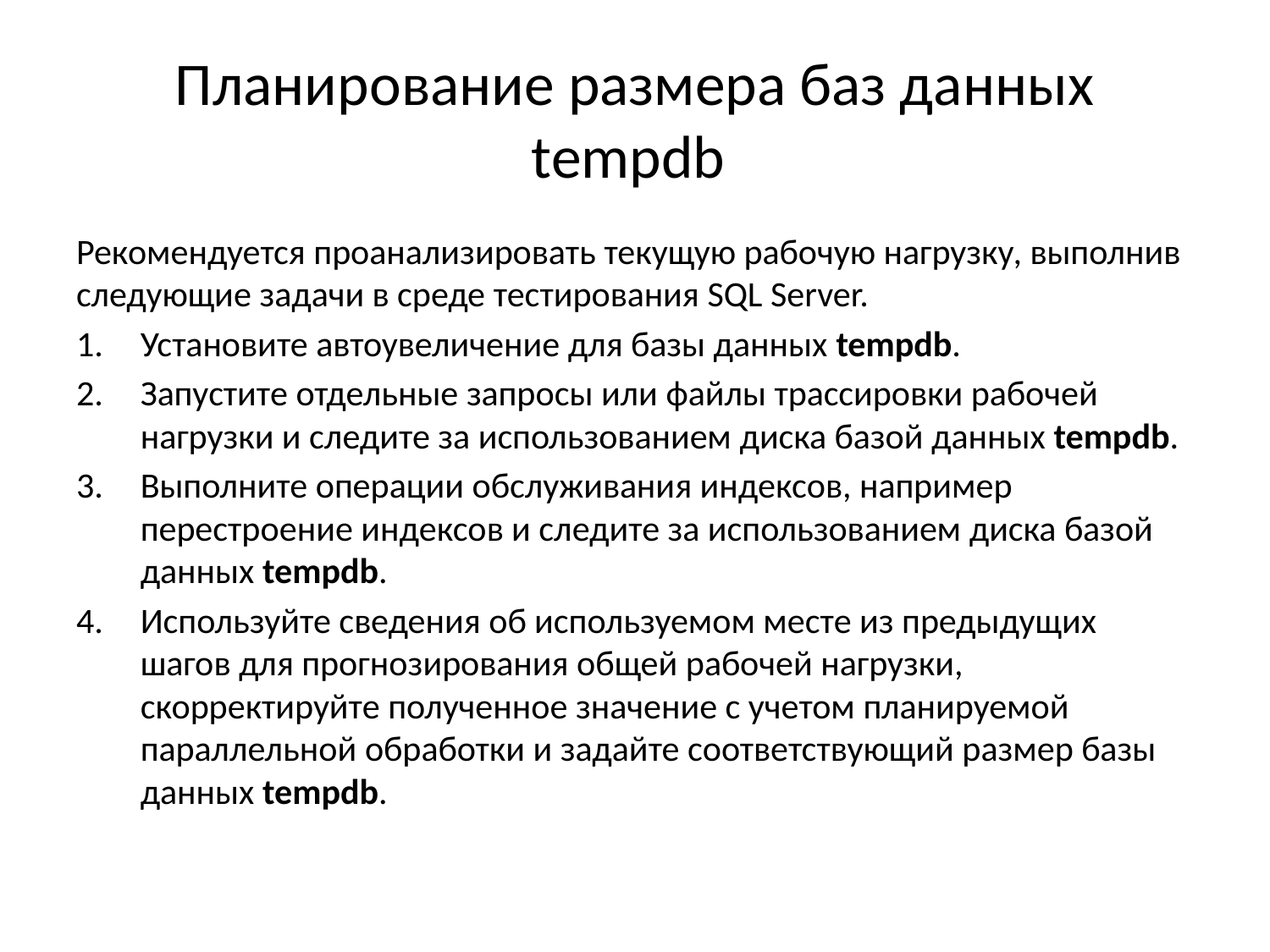

# Планирование размера баз данных tempdb
Рекомендуется проанализировать текущую рабочую нагрузку, выполнив следующие задачи в среде тестирования SQL Server.
Установите автоувеличение для базы данных tempdb.
Запустите отдельные запросы или файлы трассировки рабочей нагрузки и следите за использованием диска базой данных tempdb.
Выполните операции обслуживания индексов, например перестроение индексов и следите за использованием диска базой данных tempdb.
Используйте сведения об используемом месте из предыдущих шагов для прогнозирования общей рабочей нагрузки, скорректируйте полученное значение с учетом планируемой параллельной обработки и задайте соответствующий размер базы данных tempdb.